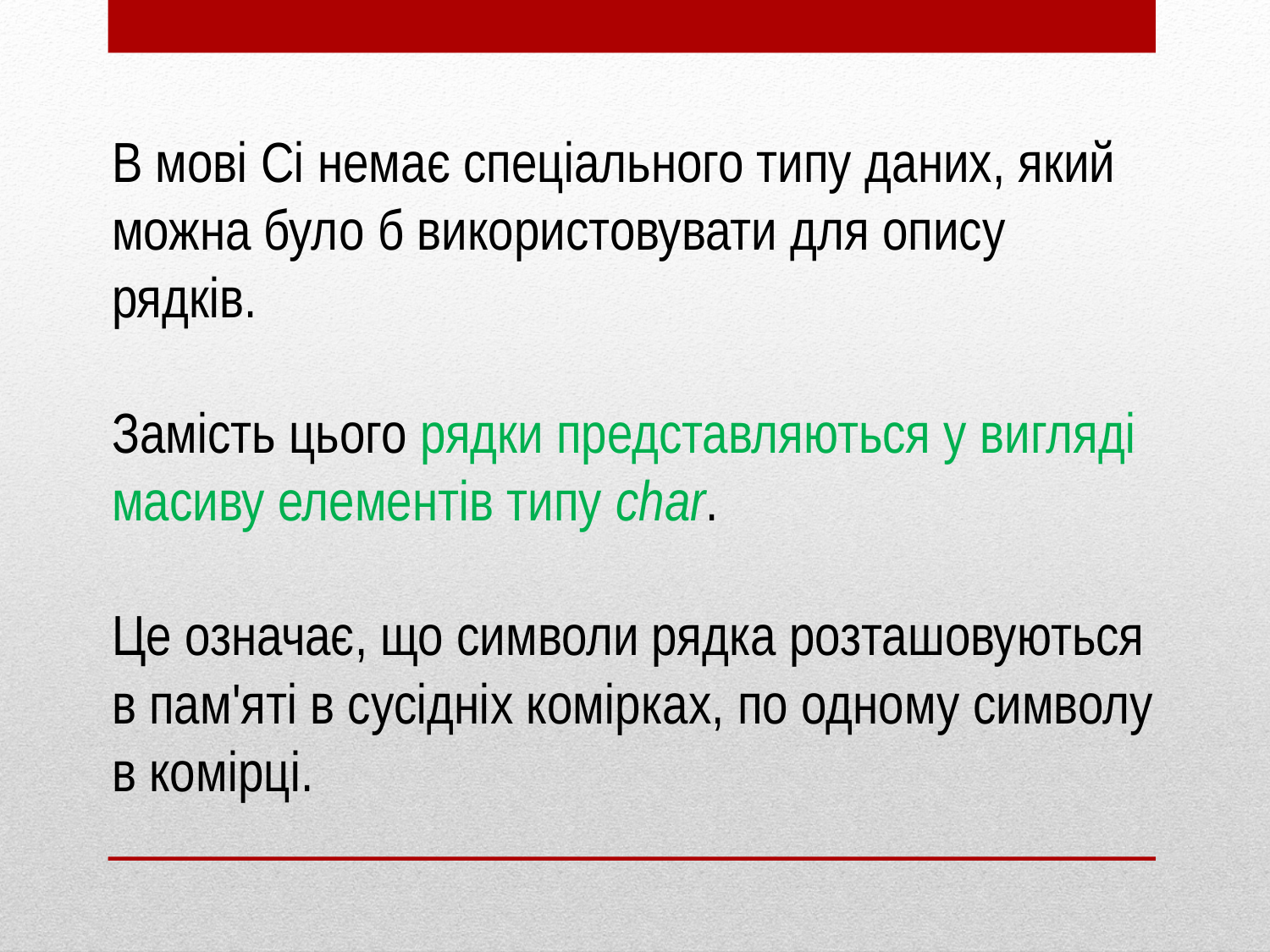

В мові Сі немає спеціального типу даних, який можна було б використовувати для опису рядків.

Замість цього рядки представляються у вигляді масиву елементів типу char.

Це означає, що символи рядка розташовуються в пам'яті в сусідніх комірках, по одному символу в комірці.